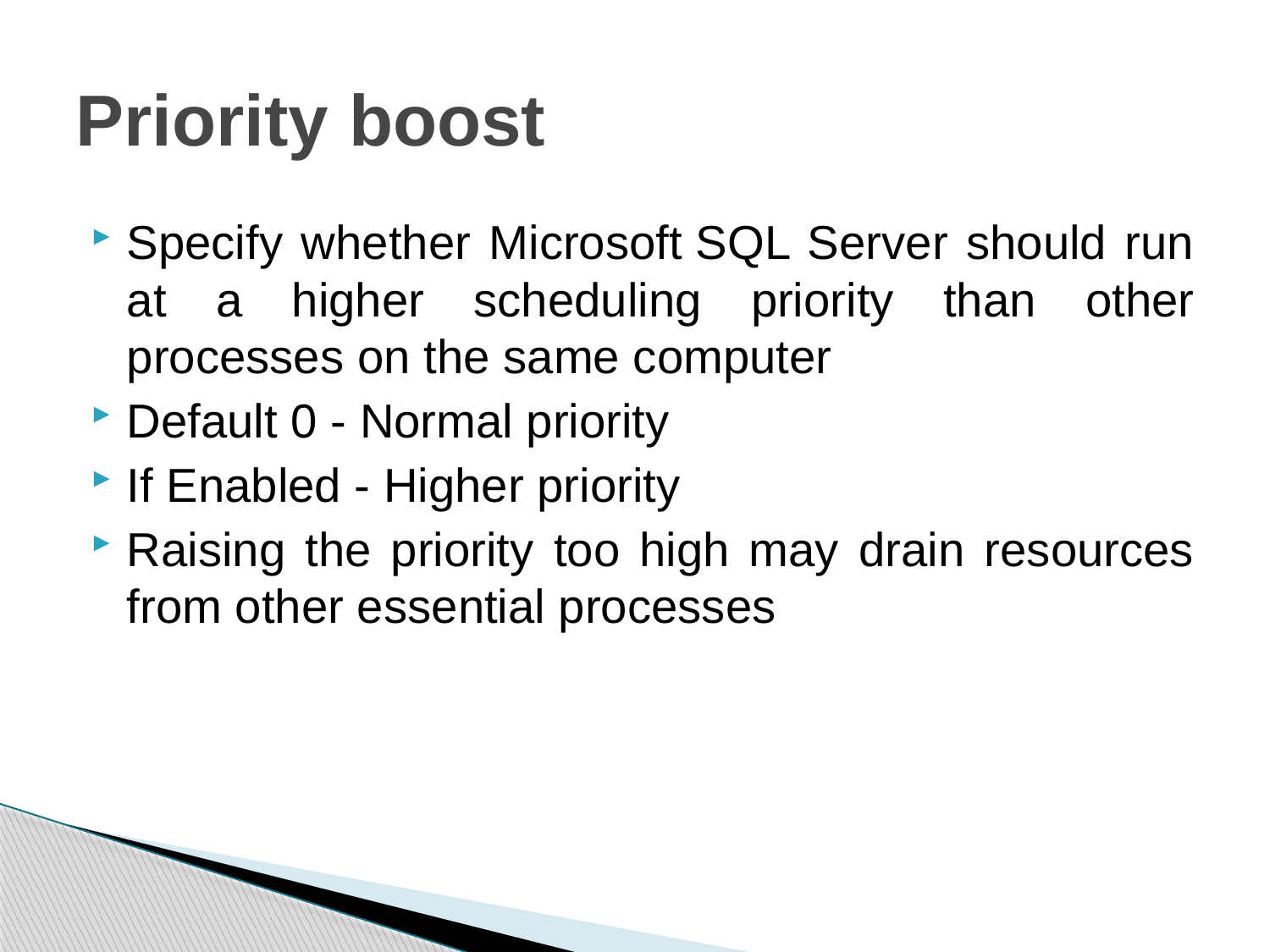

# Priority boost
Specify whether Microsoft SQL Server should run at a higher scheduling priority than other processes on the same computer
Default 0 - Normal priority
If Enabled - Higher priority
Raising the priority too high may drain resources from other essential processes